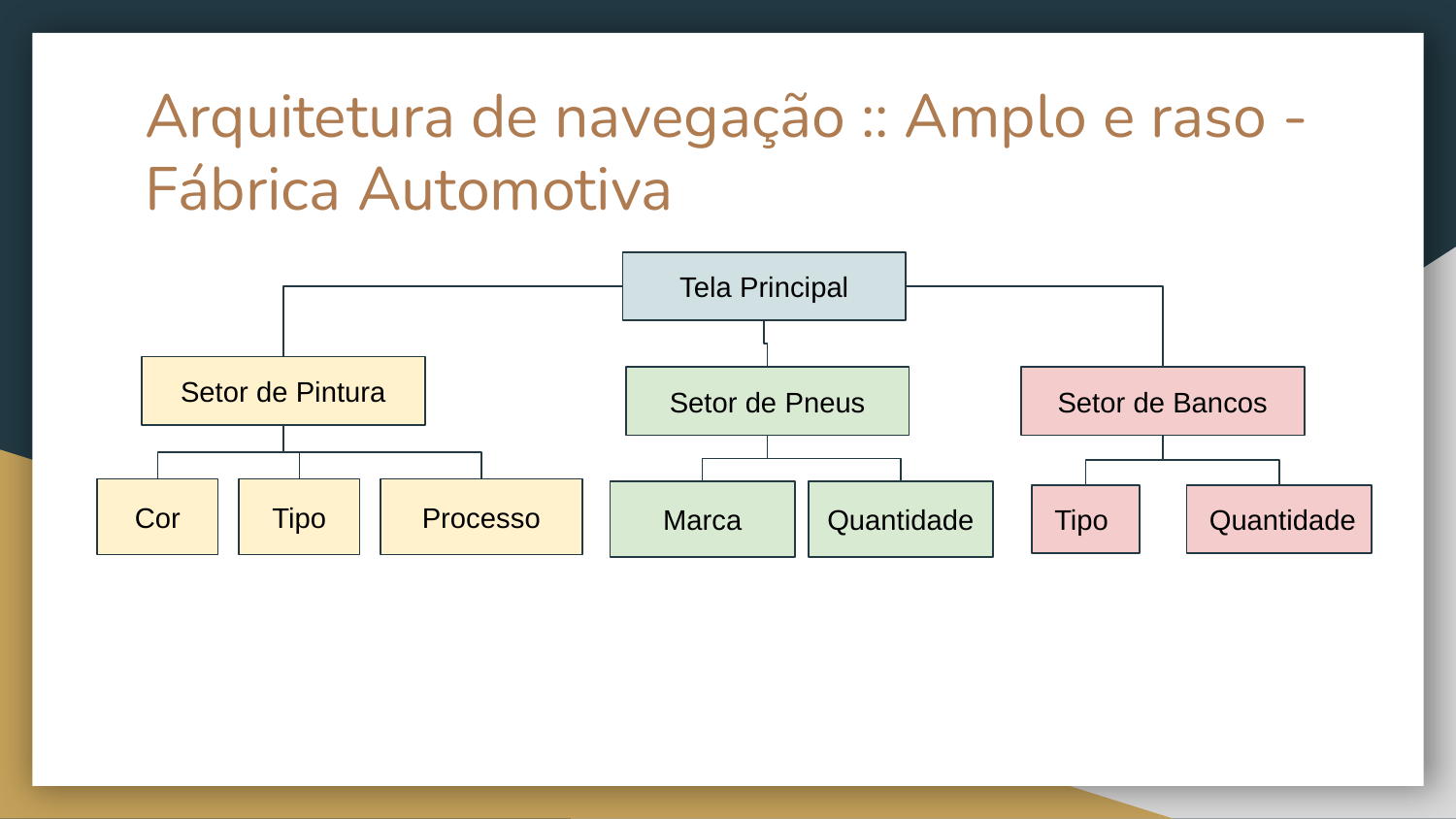

# Arquitetura de navegação :: Amplo e raso - Fábrica Automotiva

Tela Principal
Setor de Pintura
Setor de Pneus
Setor de Bancos
Cor

Tipo
Processo
Marca
Quantidade
 Tipo
 Quantidade